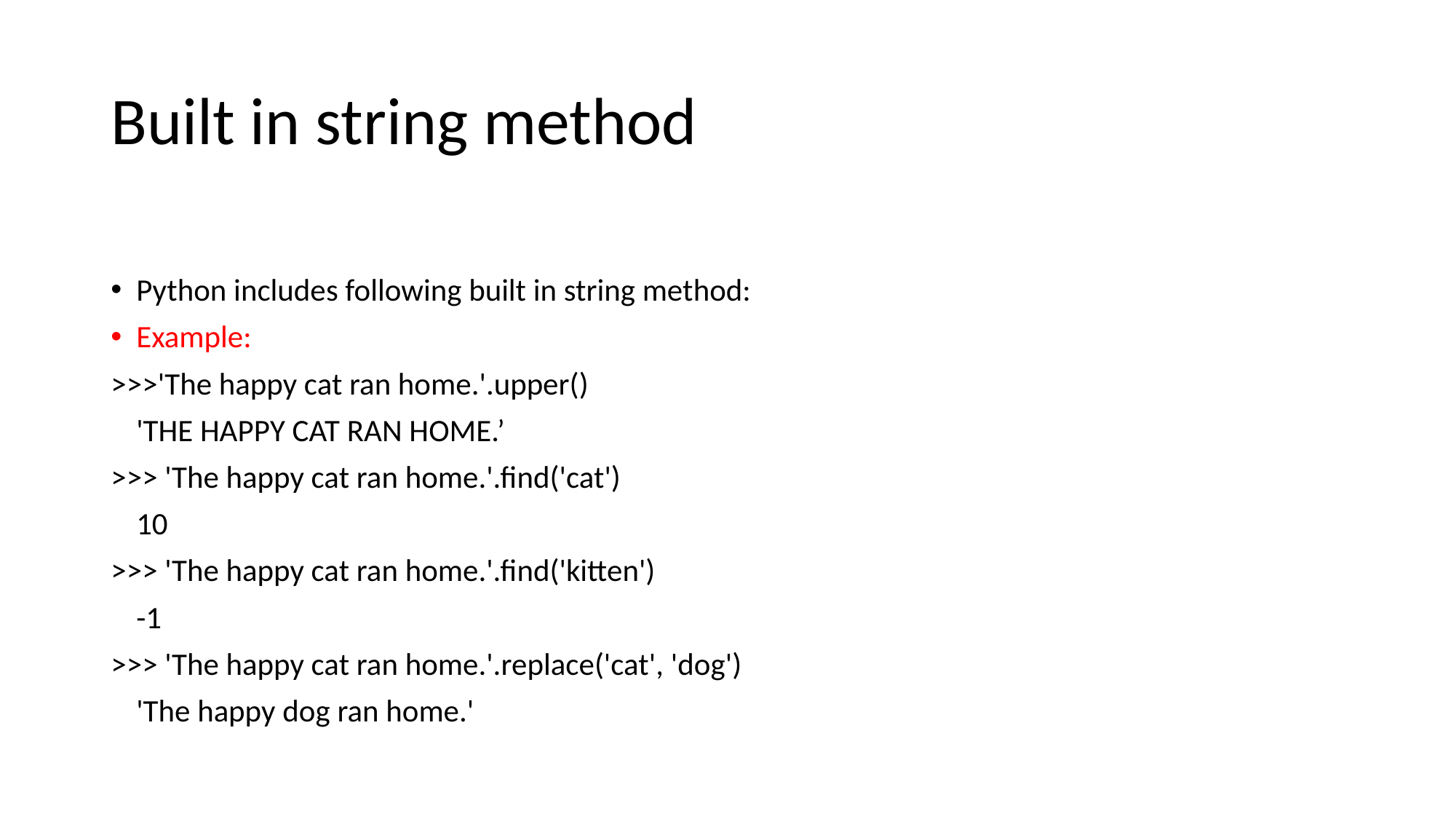

# Built in string method

Python includes following built in string method:
Example:
>>>'The happy cat ran home.'.upper()
	'THE HAPPY CAT RAN HOME.’
>>> 'The happy cat ran home.'.find('cat')
	10
>>> 'The happy cat ran home.'.find('kitten')
	-1
>>> 'The happy cat ran home.'.replace('cat', 'dog')
	'The happy dog ran home.'